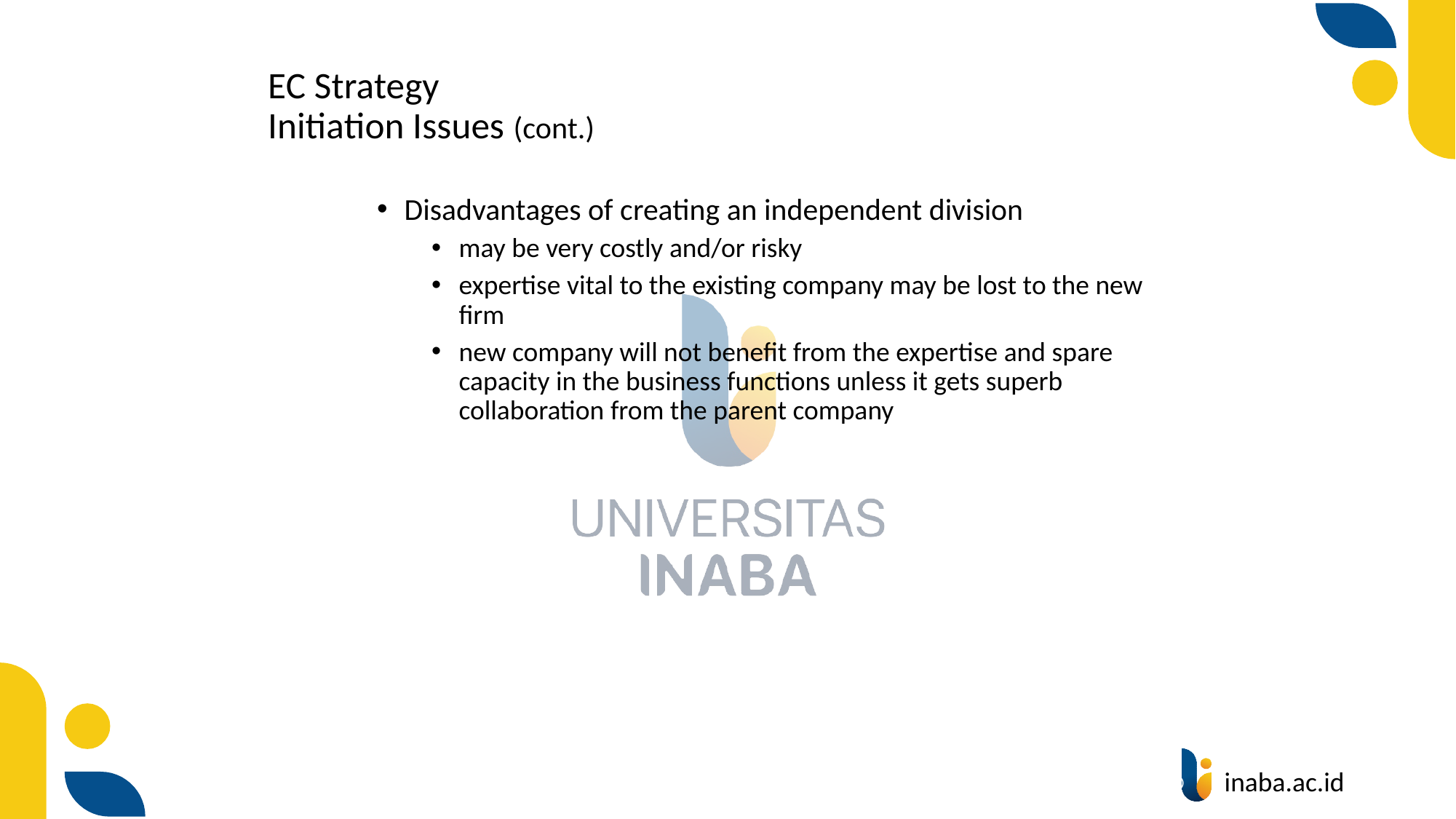

# EC Strategy Initiation Issues (cont.)
Disadvantages of creating an independent division
may be very costly and/or risky
expertise vital to the existing company may be lost to the new firm
new company will not benefit from the expertise and spare capacity in the business functions unless it gets superb collaboration from the parent company
36
© Prentice Hall 2020